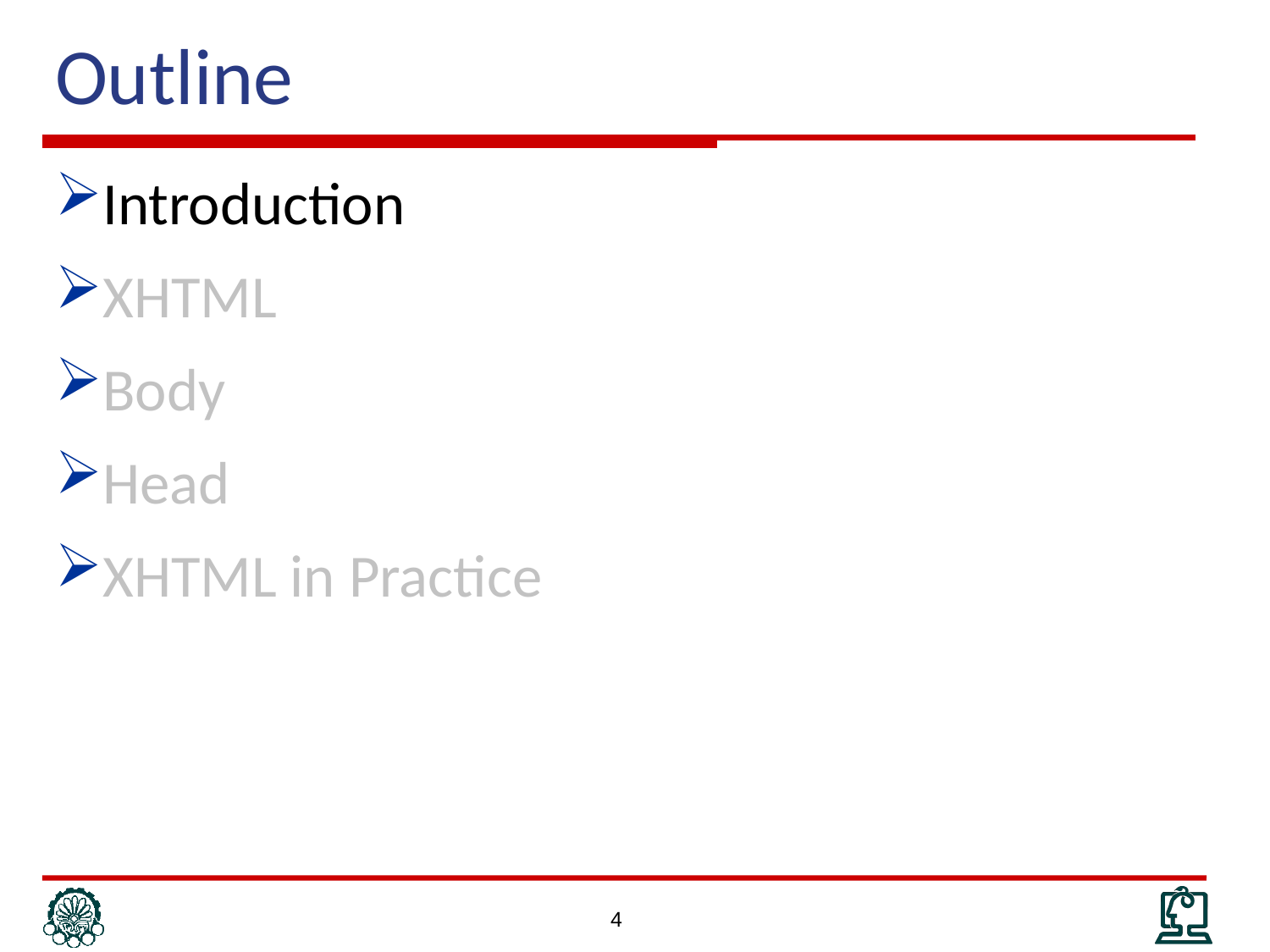

# Outline
Introduction
XHTML
Body
Head
XHTML in Practice
4